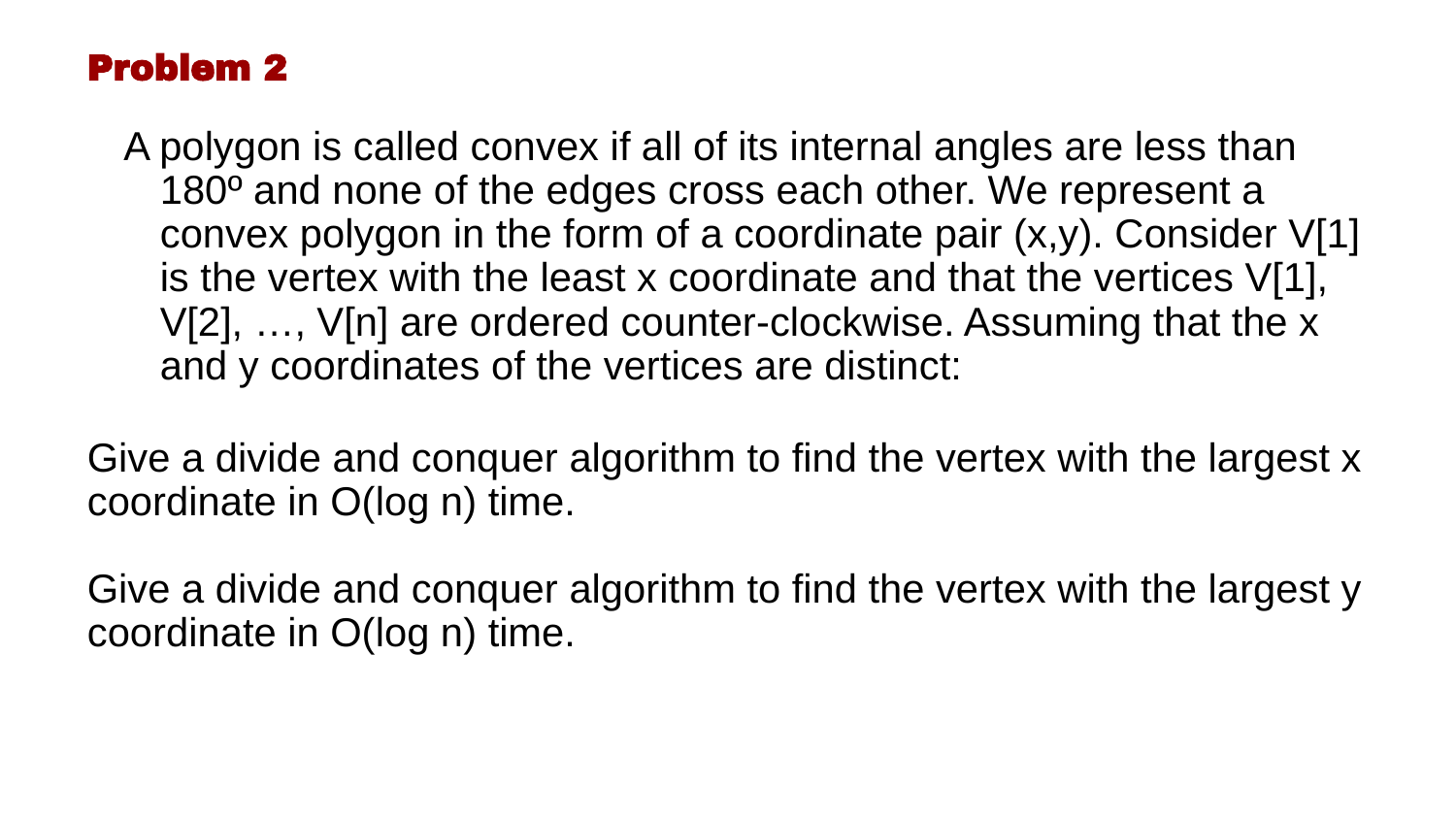

Problem 2
A polygon is called convex if all of its internal angles are less than 180º and none of the edges cross each other. We represent a convex polygon in the form of a coordinate pair (x,y). Consider V[1] is the vertex with the least x coordinate and that the vertices V[1], V[2], …, V[n] are ordered counter-clockwise. Assuming that the x and y coordinates of the vertices are distinct:
Give a divide and conquer algorithm to find the vertex with the largest x coordinate in O(log n) time.

Give a divide and conquer algorithm to find the vertex with the largest y coordinate in O(log n) time.